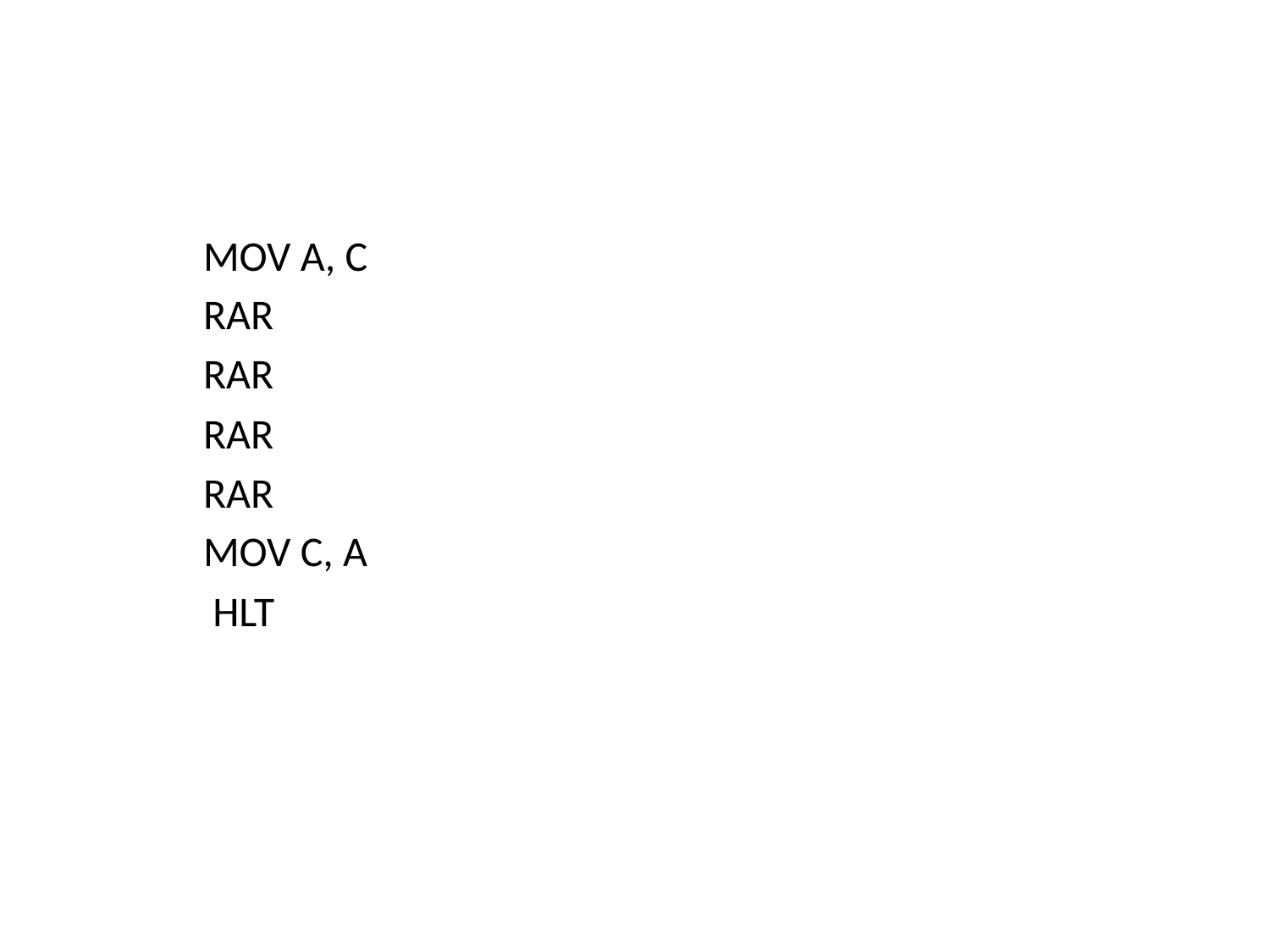

#
MOV A, C
RAR
RAR
RAR
RAR
MOV C, A
 HLT